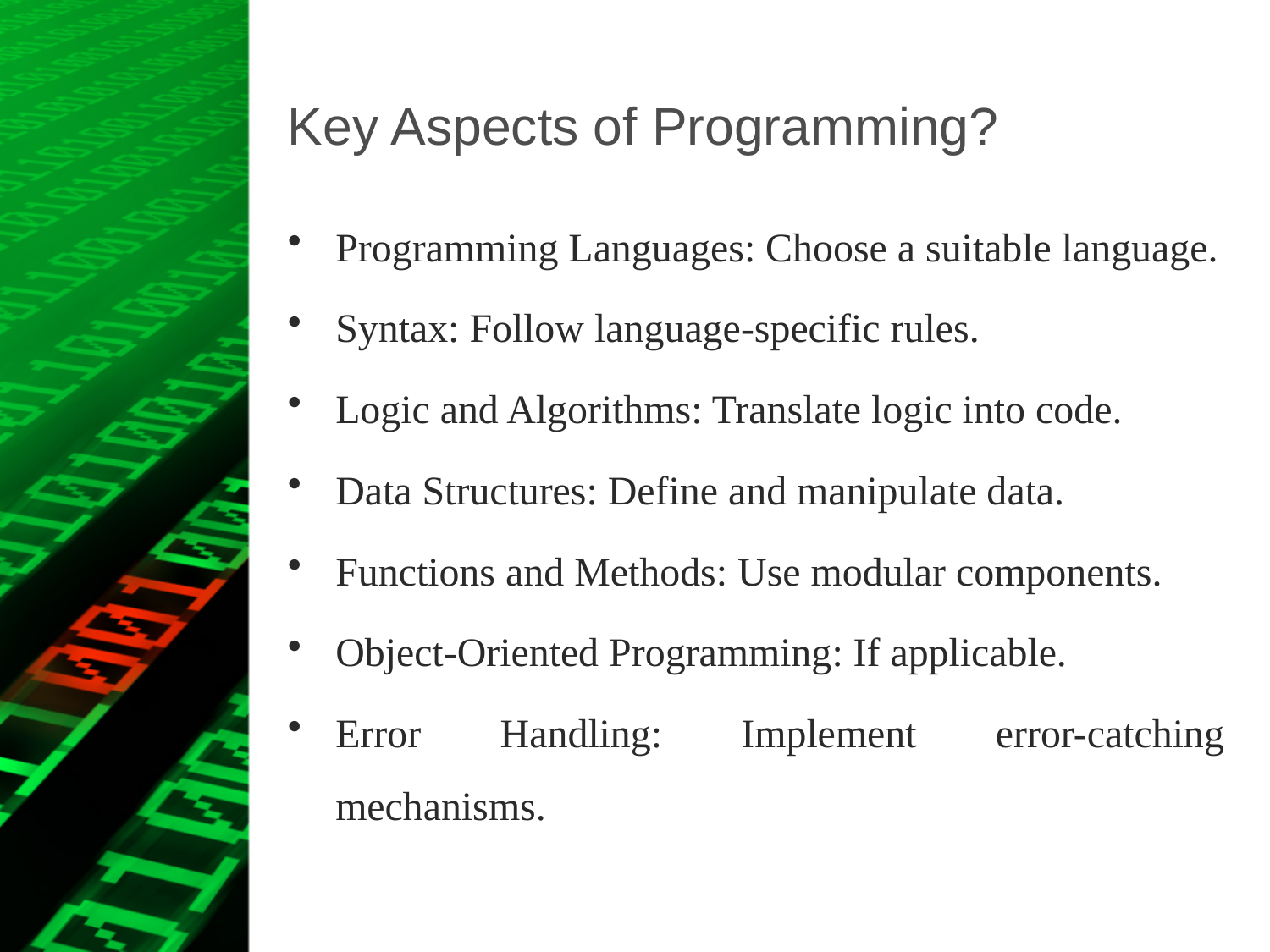

# Key Aspects of Programming?
Programming Languages: Choose a suitable language.
Syntax: Follow language-specific rules.
Logic and Algorithms: Translate logic into code.
Data Structures: Define and manipulate data.
Functions and Methods: Use modular components.
Object-Oriented Programming: If applicable.
Error Handling: Implement error-catching mechanisms.